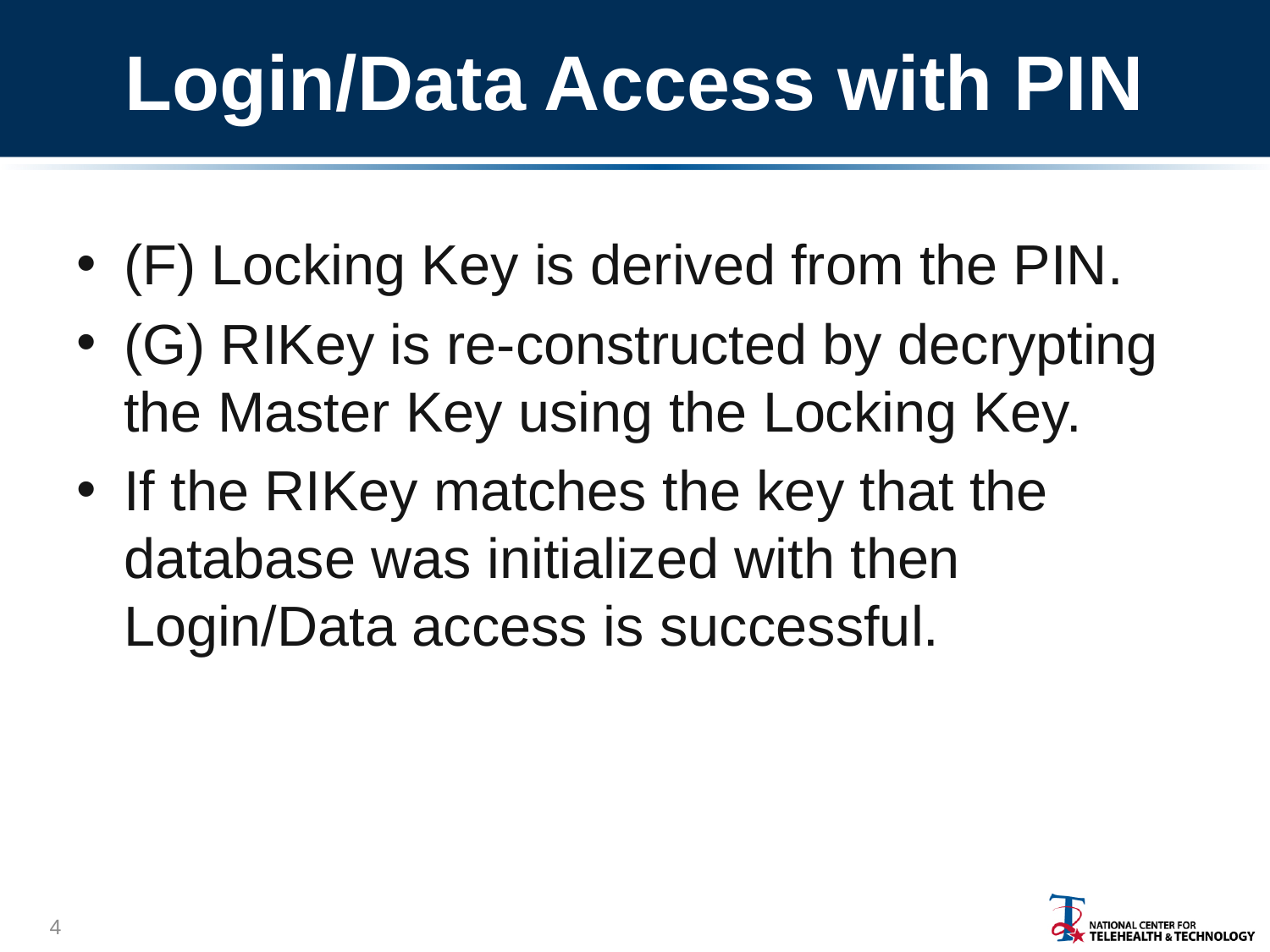

# Login/Data Access with PIN
(F) Locking Key is derived from the PIN.
(G) RIKey is re-constructed by decrypting the Master Key using the Locking Key.
If the RIKey matches the key that the database was initialized with then Login/Data access is successful.

4